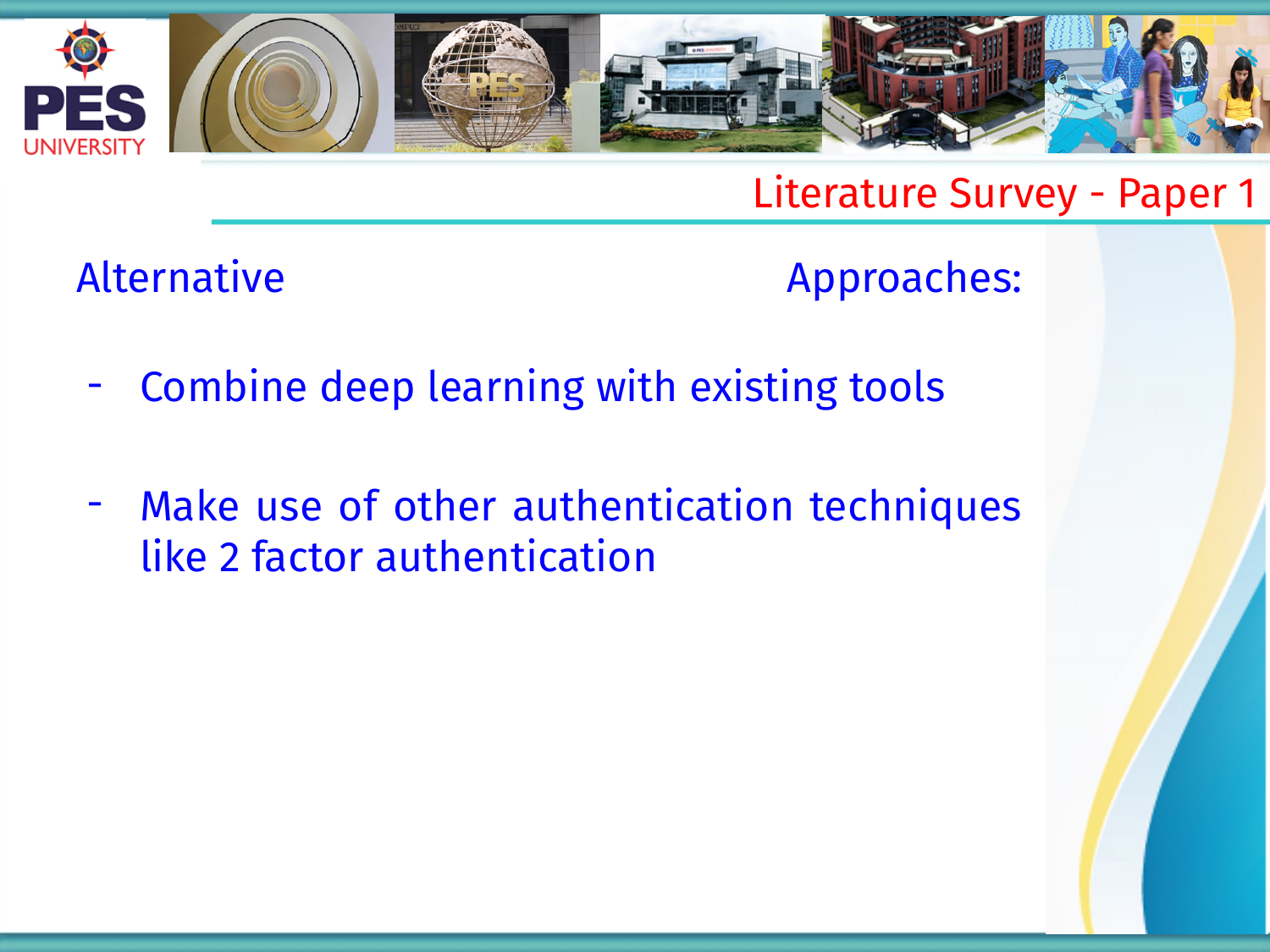

Literature Survey - Paper 1

Alternative Approaches:
Combine deep learning with existing tools

Make use of other authentication techniques like 2 factor authentication